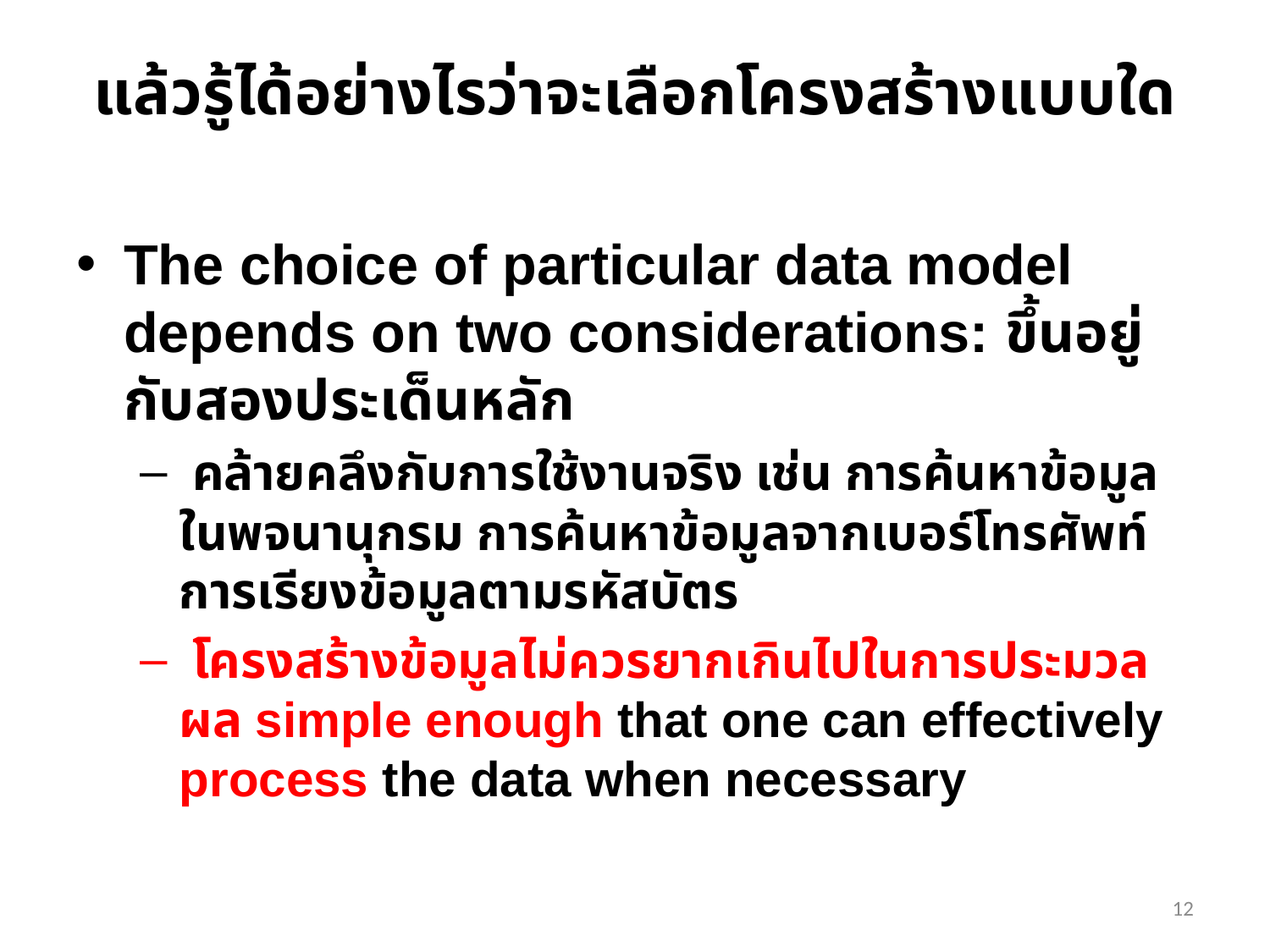

# แล้วรู้ได้อย่างไรว่าจะเลือกโครงสร้างแบบใด
The choice of particular data model depends on two considerations: ขึ้นอยู่กับสองประเด็นหลัก
 คล้ายคลึงกับการใช้งานจริง เช่น การค้นหาข้อมูลในพจนานุกรม การค้นหาข้อมูลจากเบอร์โทรศัพท์  การเรียงข้อมูลตามรหัสบัตร
 โครงสร้างข้อมูลไม่ควรยากเกินไปในการประมวลผล simple enough that one can effectively process the data when necessary

12